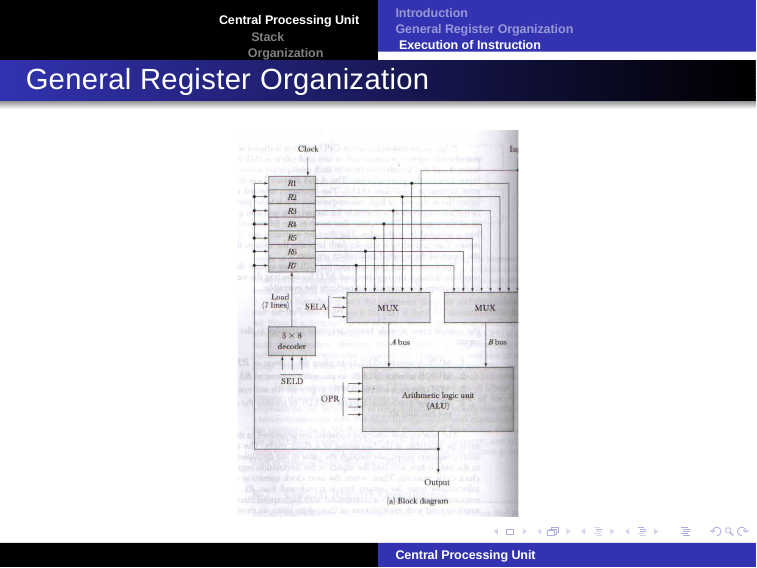

Introduction
General Register Organization  Execution of Instruction
Central Processing Unit  Stack Organization
General Register Organization

Central Processing Unit